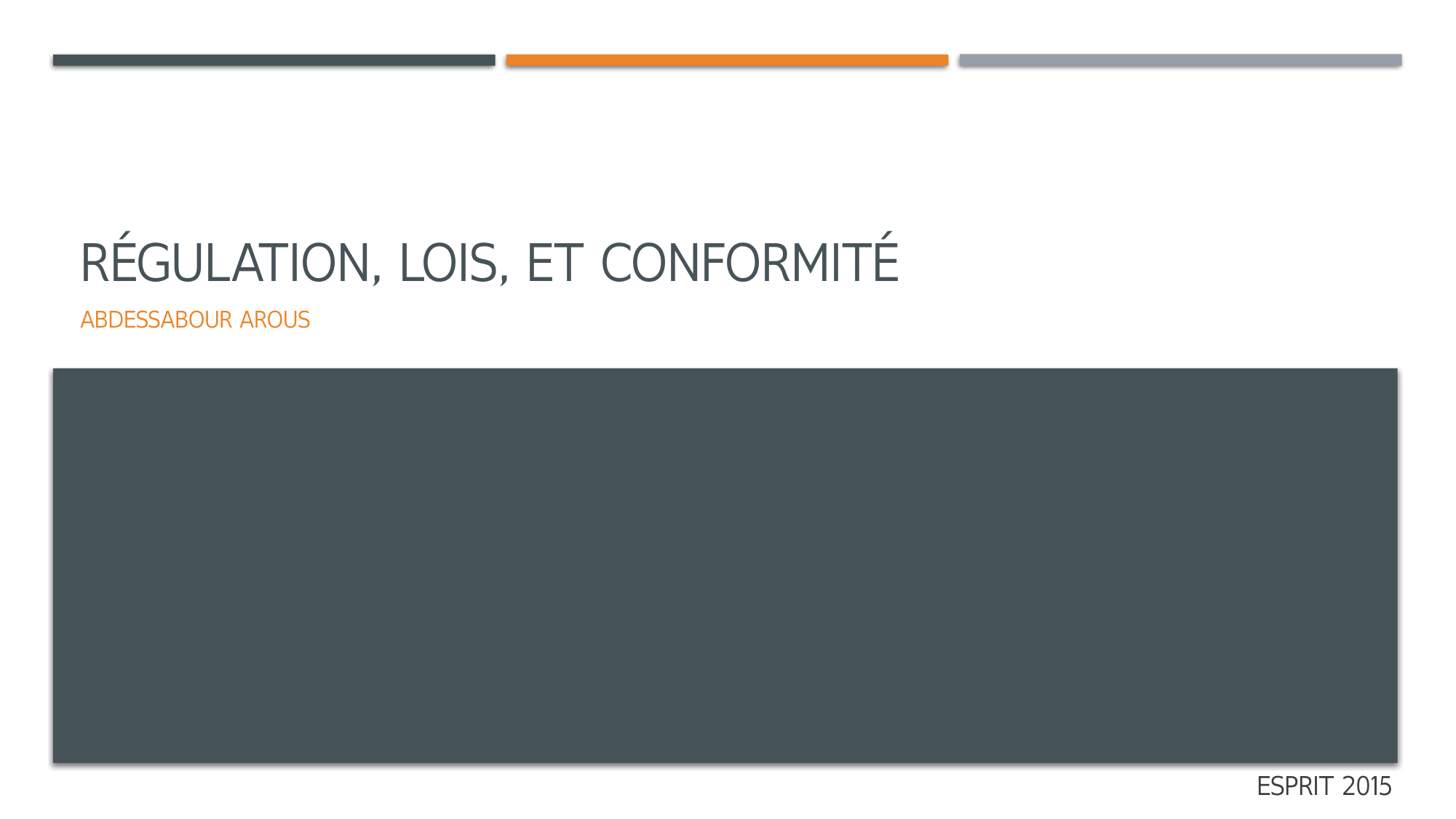

# Régulation, lois, et conformité
Abdessabour arous
ESPRIT 2015